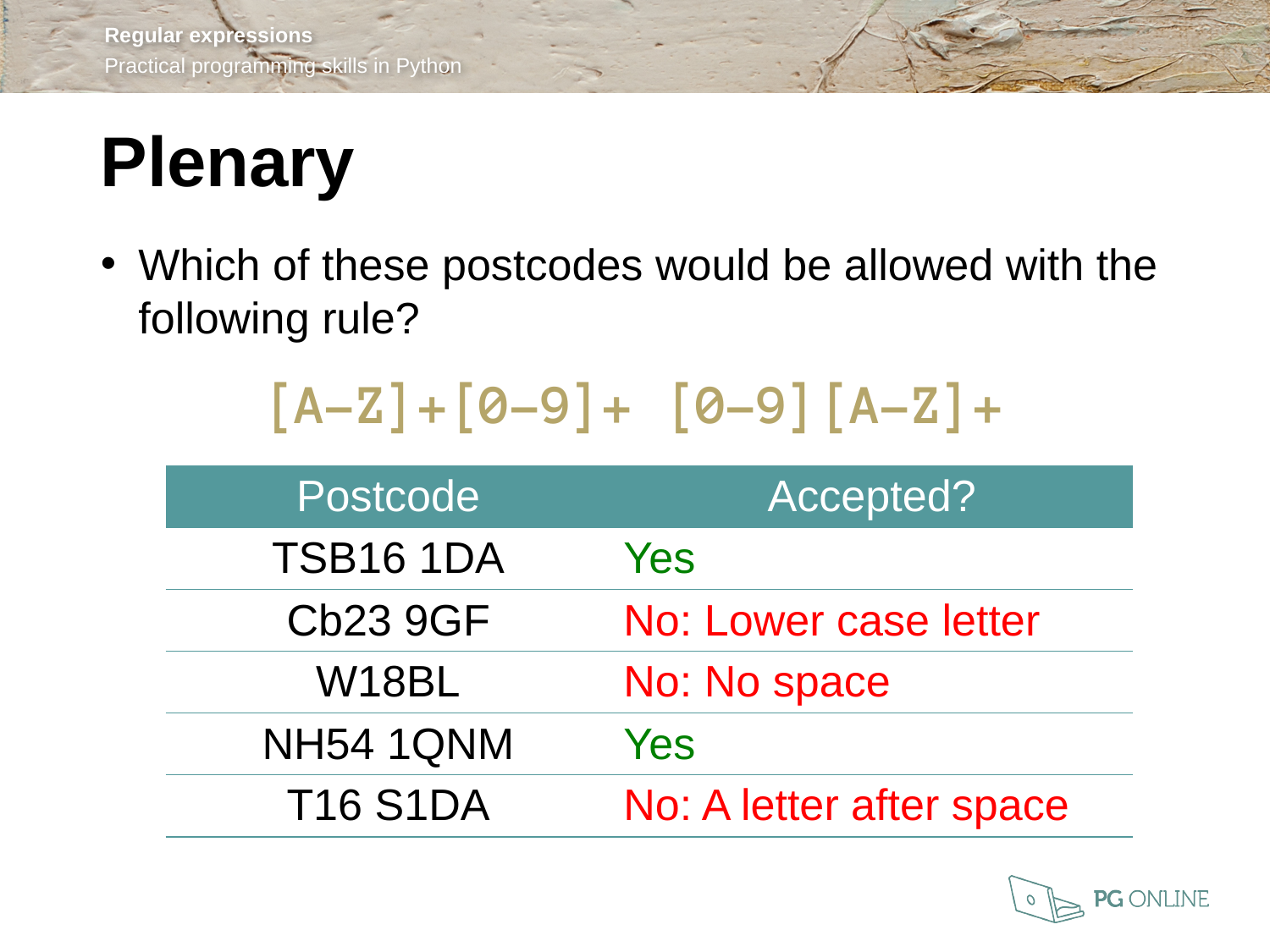

Plenary
Which of these postcodes would be allowed with the following rule?
[A-Z]+[0-9]+ [0-9][A-Z]+

| Postcode | Accepted? |
| --- | --- |
| TSB16 1DA | Yes |
| Cb23 9GF | No: Lower case letter |
| W18BL | No: No space |
| NH54 1QNM | Yes |
| T16 S1DA | No: A letter after space |